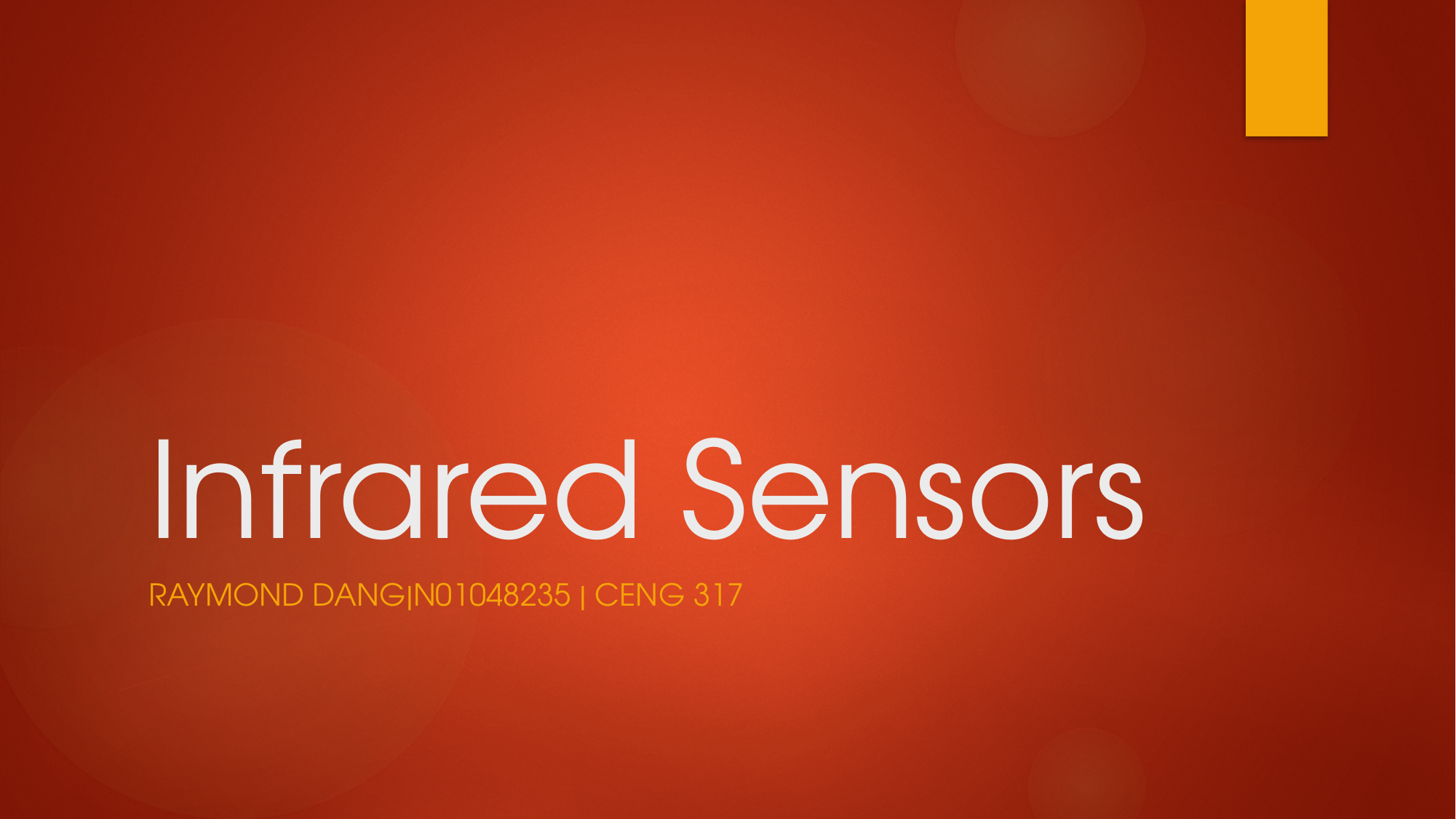

# Infrared Sensors
Raymond Dang|N01048235 | CENG 317